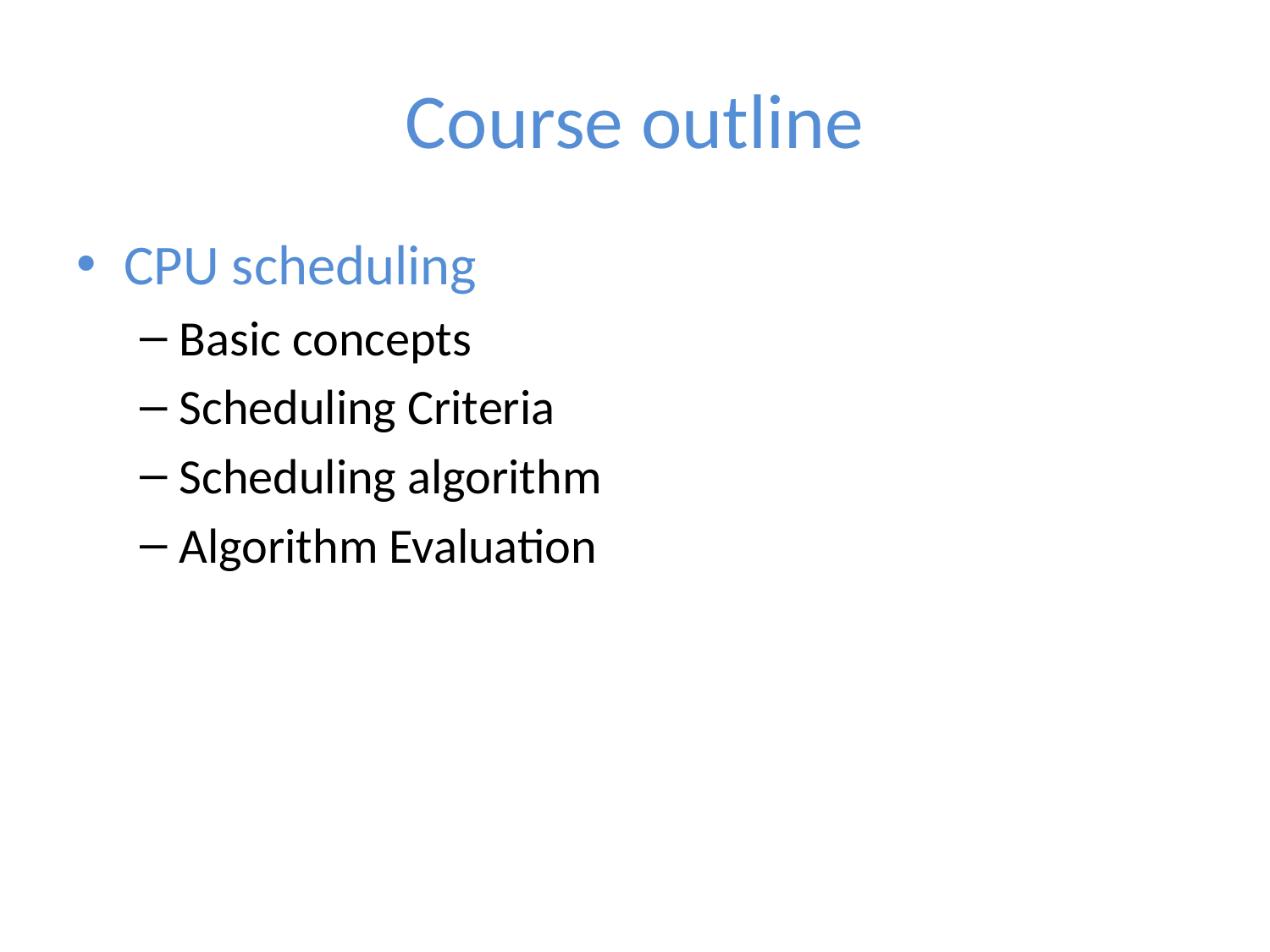

# Course outline
CPU scheduling
Basic concepts
Scheduling Criteria
Scheduling algorithm
Algorithm Evaluation